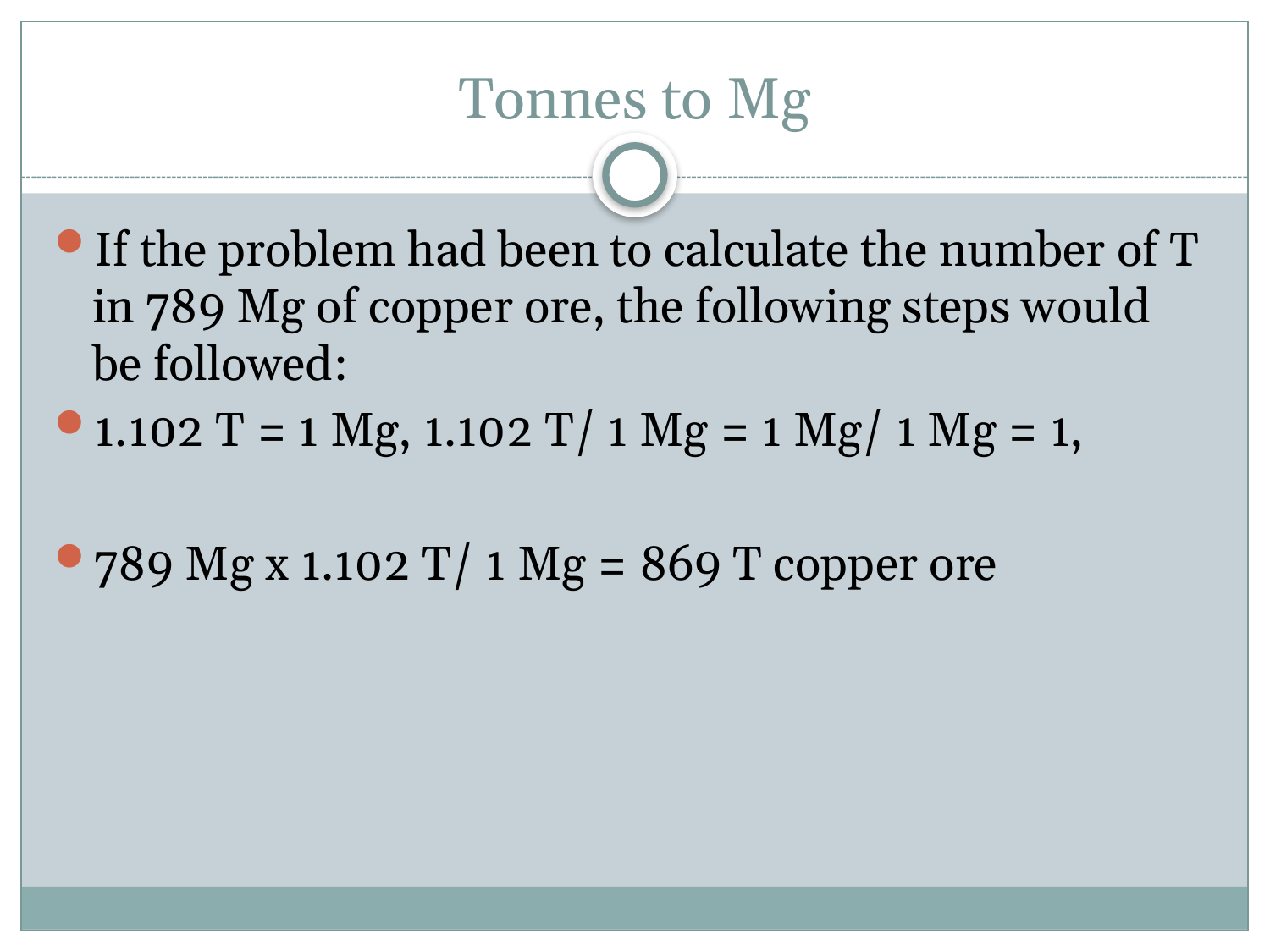

# Tonnes to Mg
If the problem had been to calculate the number of T in 789 Mg of copper ore, the following steps would be followed:
1.102 T = 1 Mg, 1.102 T/ 1 Mg = 1 Mg/ 1 Mg = 1,

789 Mg x 1.102 T/ 1 Mg = 869 T copper ore